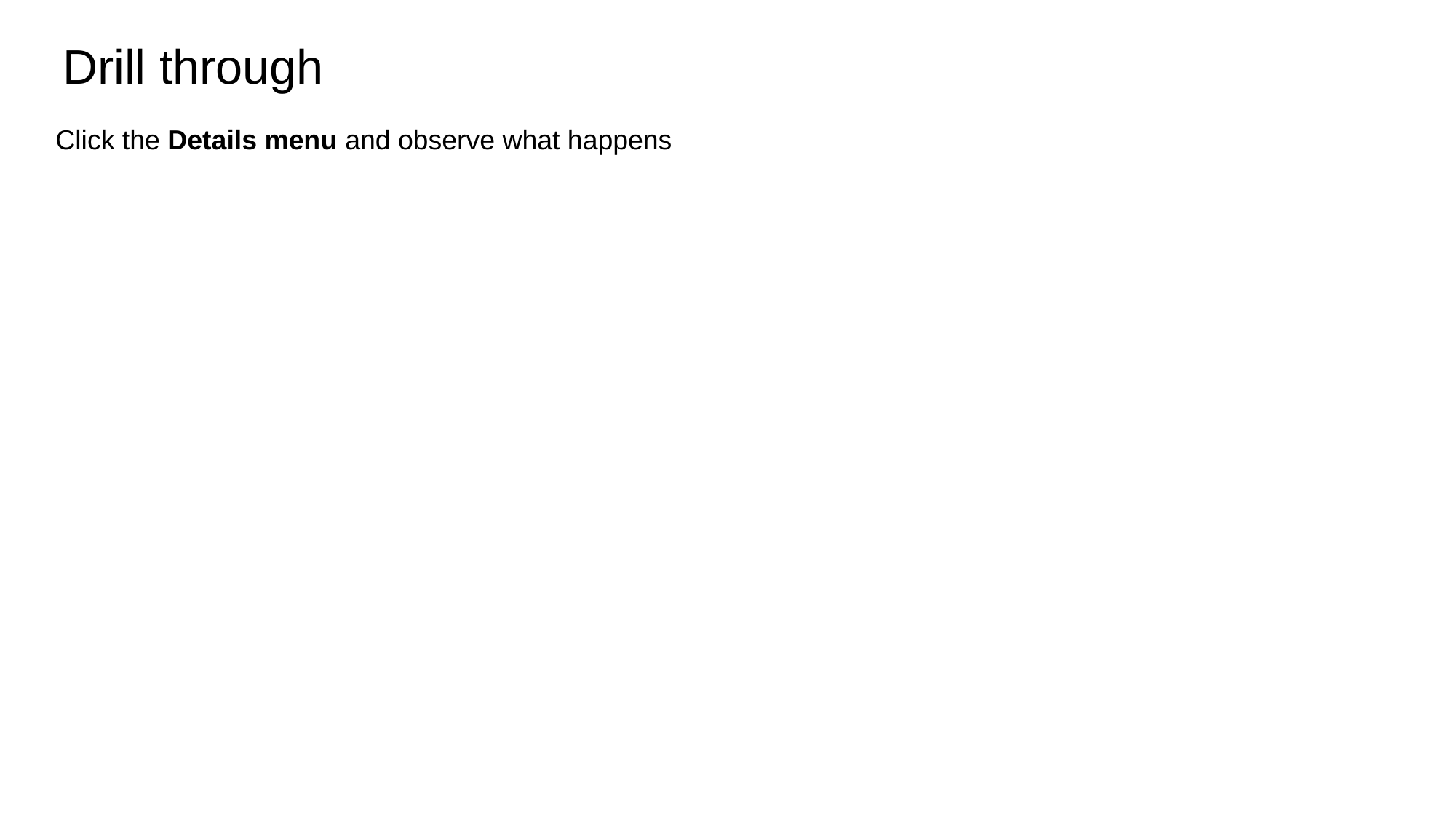

Drill through
Click the Details menu and observe what happens